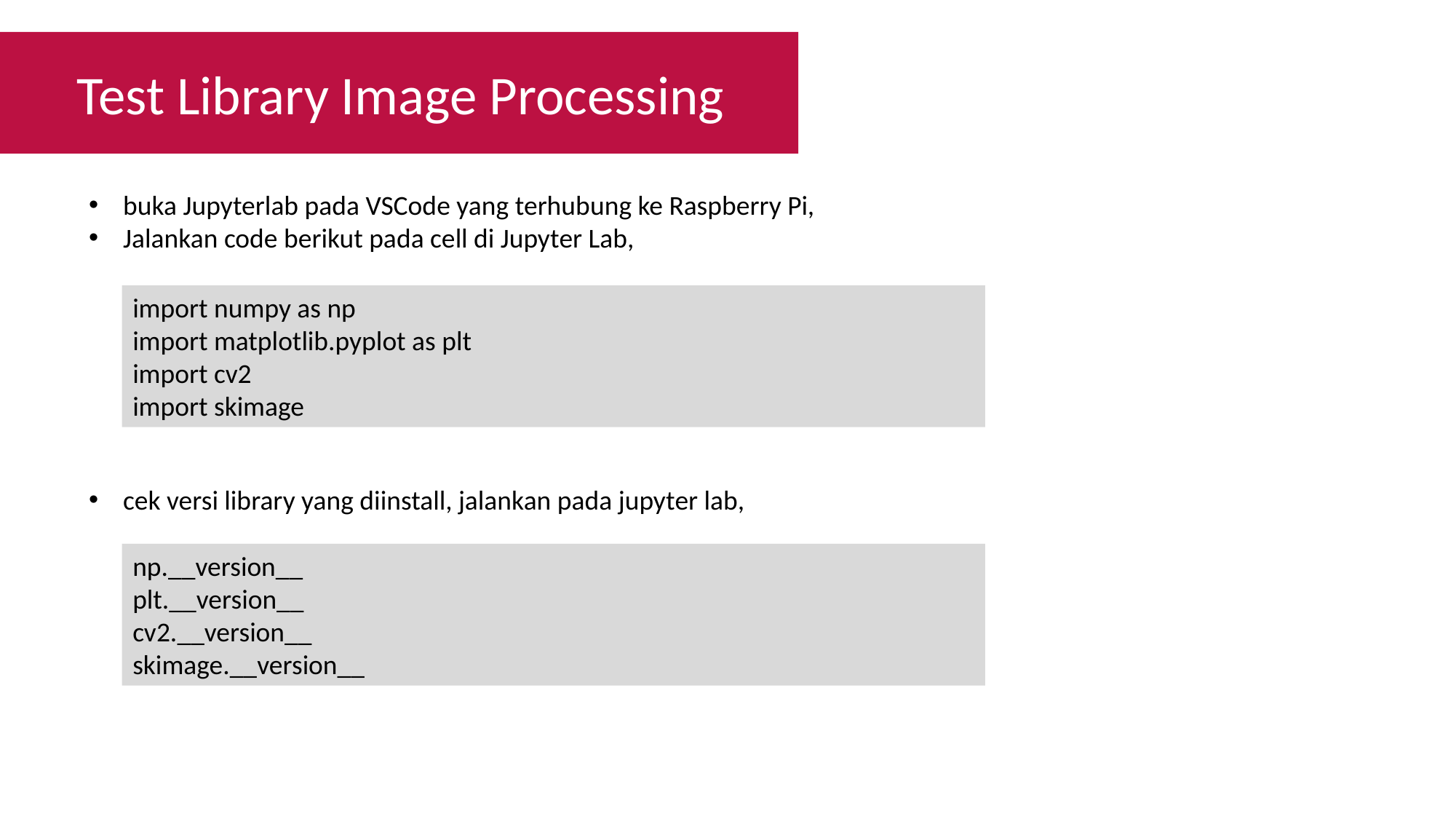

Test Library Image Processing
buka Jupyterlab pada VSCode yang terhubung ke Raspberry Pi,
Jalankan code berikut pada cell di Jupyter Lab,

cek versi library yang diinstall, jalankan pada jupyter lab,
import numpy as np
import matplotlib.pyplot as plt
import cv2
import skimage
np.__version__
plt.__version__
cv2.__version__
skimage.__version__